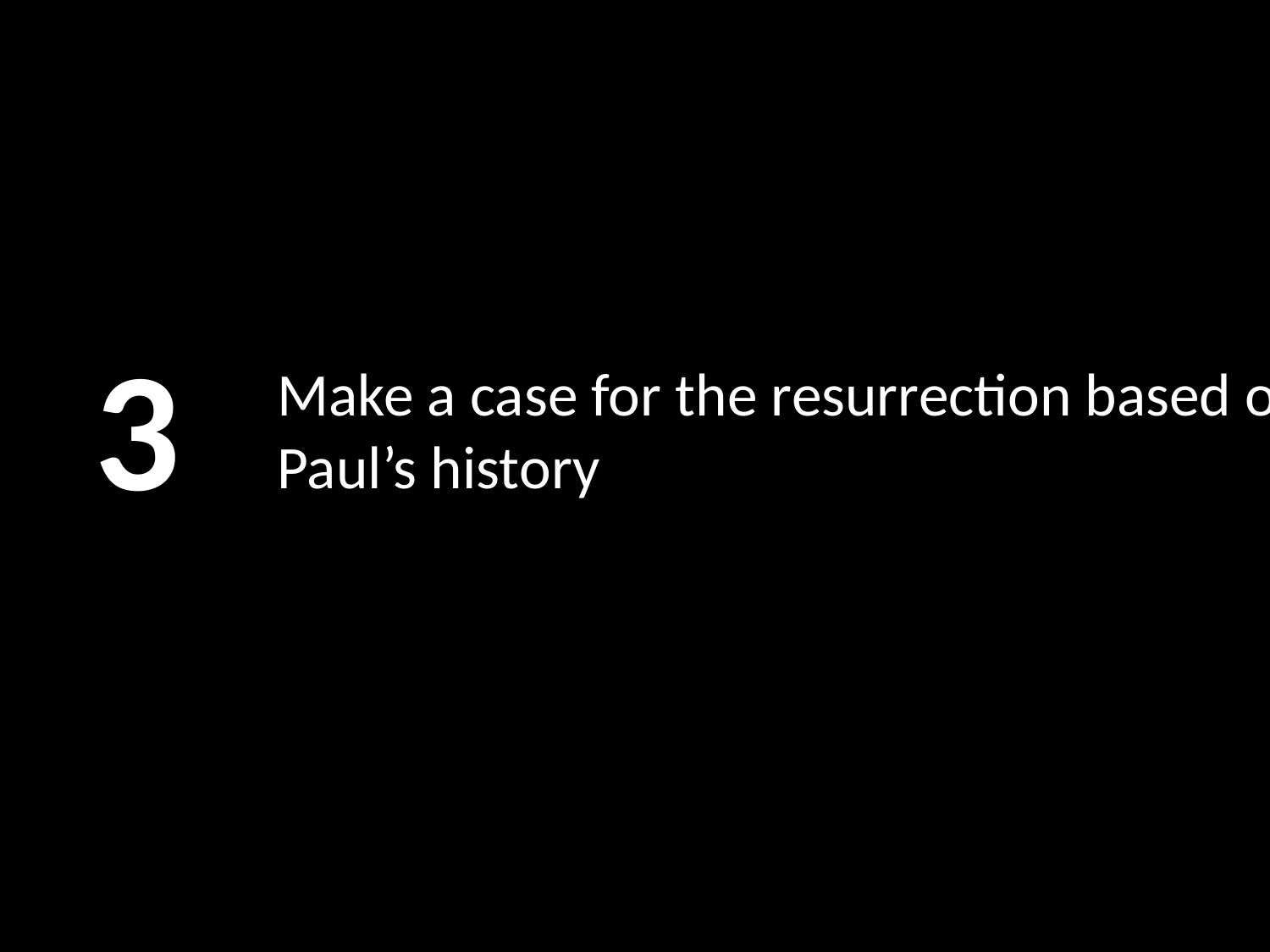

3
# Make a case for the resurrection based on Paul’s history